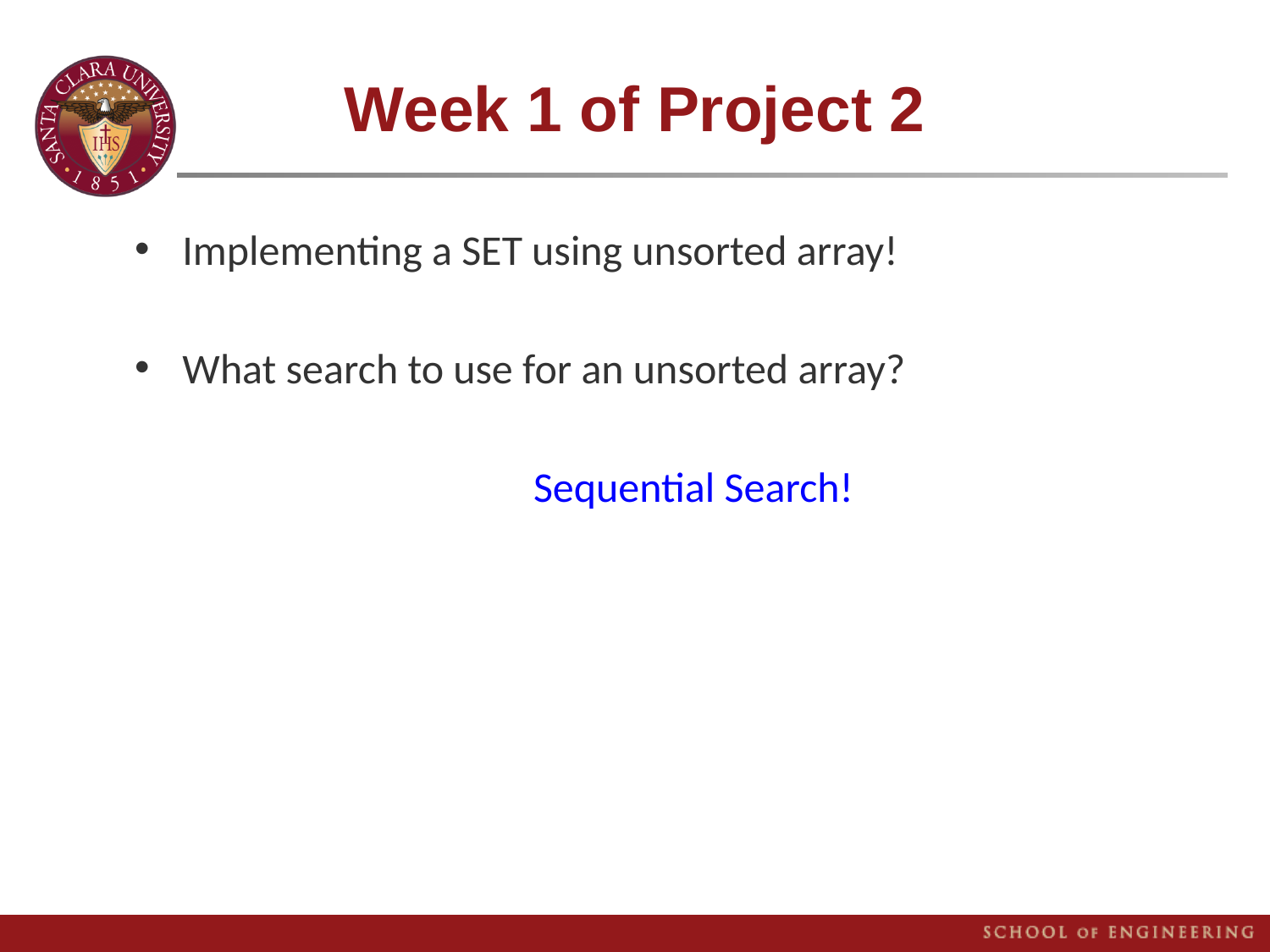

# Week 1 of Project 2
Implementing a SET using unsorted array!

What search to use for an unsorted array?

Sequential Search!